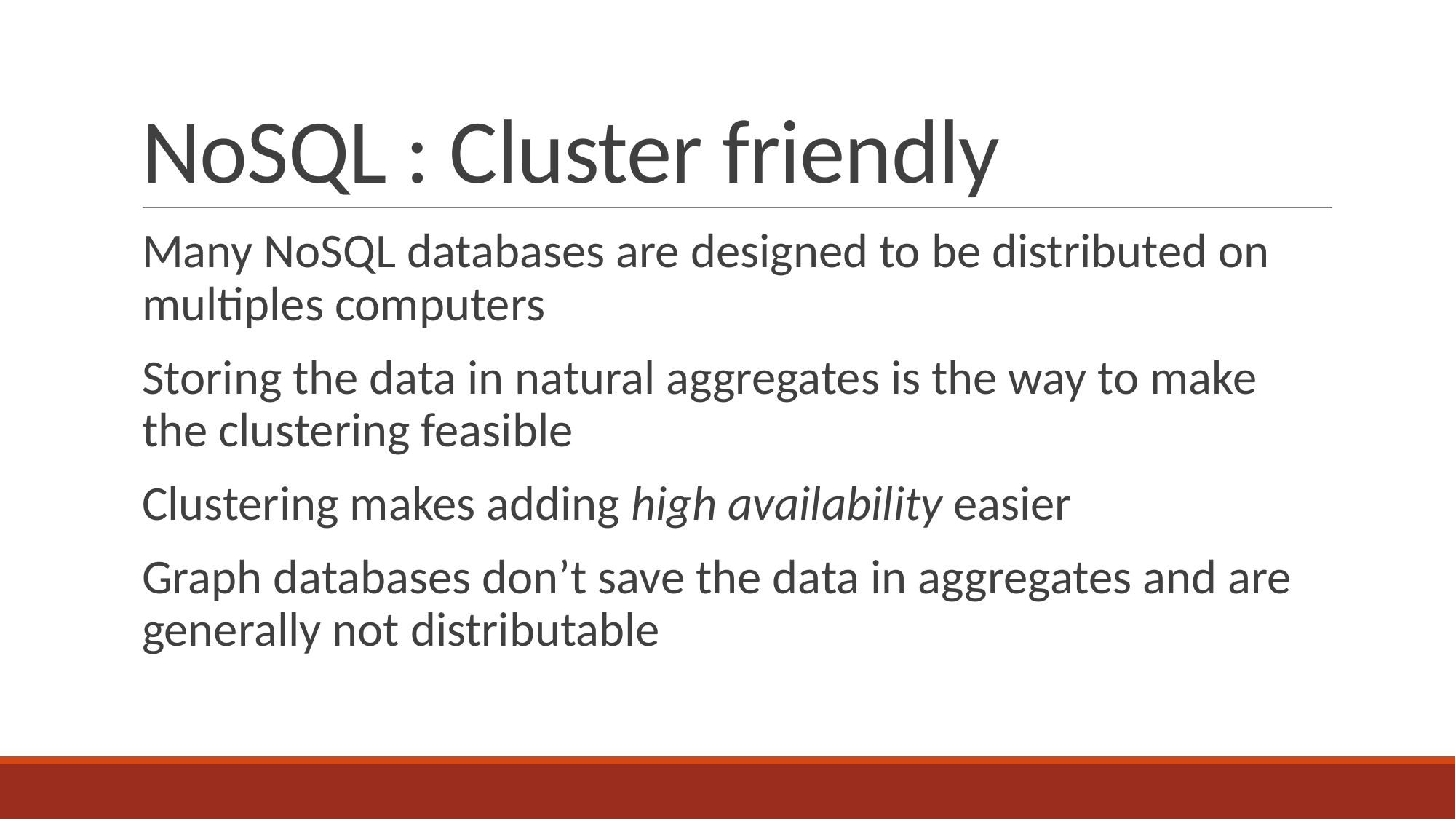

# NoSQL : Cluster friendly
Many NoSQL databases are designed to be distributed on multiples computers
Storing the data in natural aggregates is the way to make the clustering feasible
Clustering makes adding high availability easier
Graph databases don’t save the data in aggregates and are generally not distributable